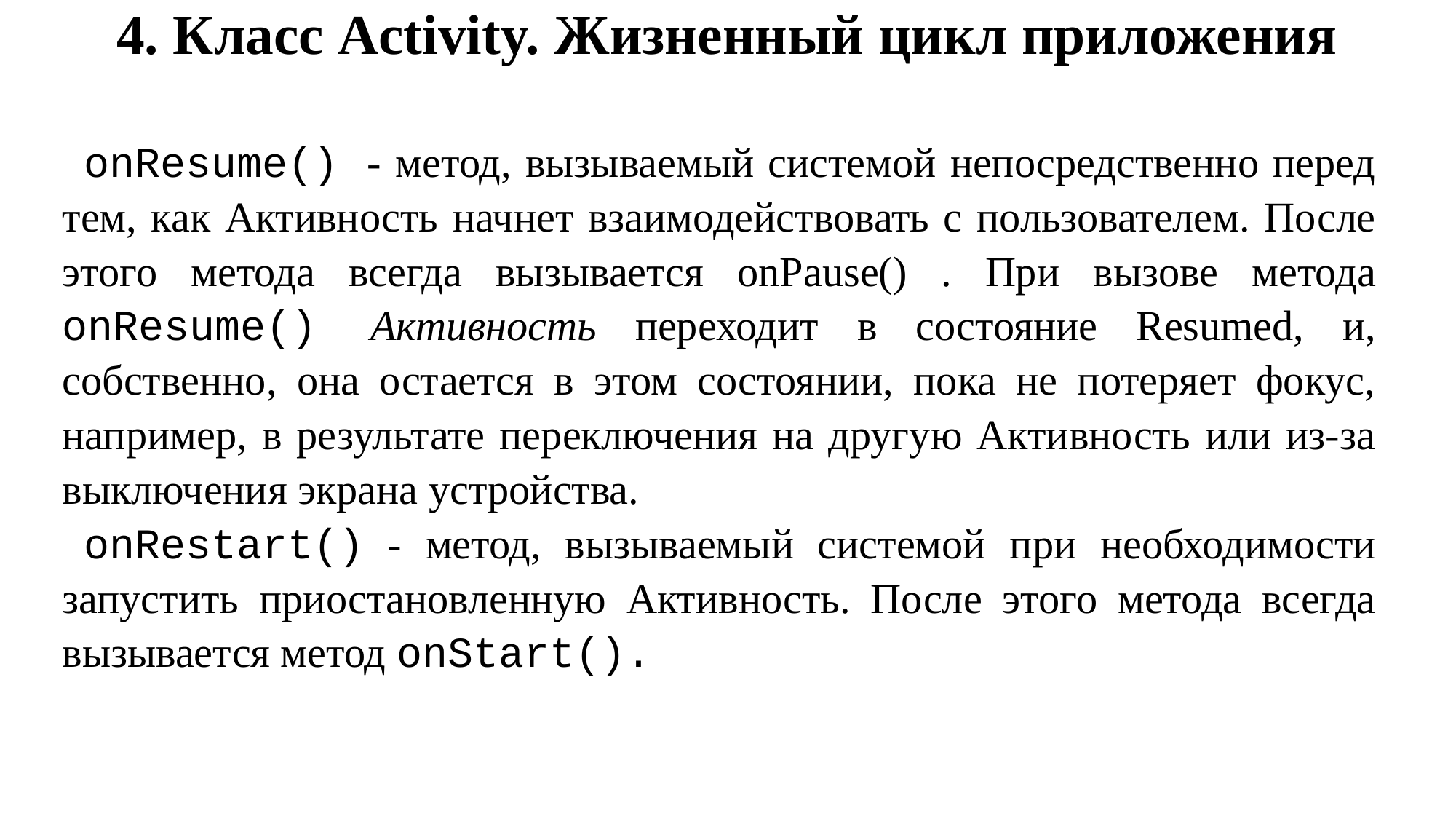

# 4. Класс Activity. Жизненный цикл приложения
onResume() - метод, вызываемый системой непосредственно перед тем, как Активность начнет взаимодействовать с пользователем. После этого метода всегда вызывается оnPause() . При вызове метода onResume() Активность переходит в состояние Resumed, и, собственно, она остается в этом состоянии, пока не потеряет фокус, например, в результате переключения на другую Активность или из-за выключения экрана устройства.
onRestart() - метод, вызываемый системой при необходимости запустить приостановленную Активность. После этого метода всегда вызывается метод onStart().